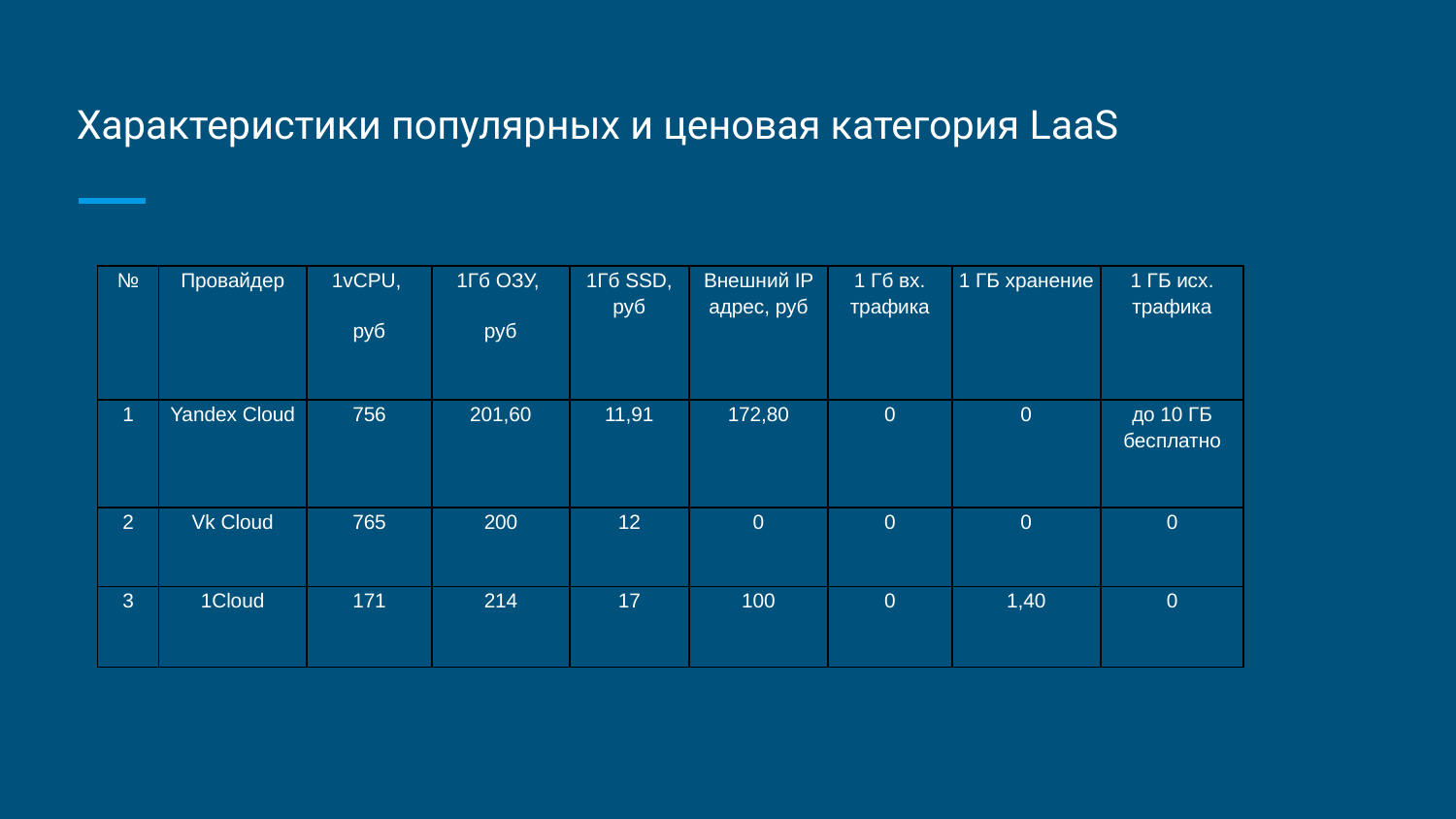

# Характеристики популярных и ценовая категория LaaS
| № | Провайдер | 1vCPU, руб | 1Гб ОЗУ, руб | 1Гб SSD, руб | Внешний IP адрес, руб | 1 Гб вх. трафика | 1 ГБ хранение | 1 ГБ исх. трафика |
| --- | --- | --- | --- | --- | --- | --- | --- | --- |
| 1 | Yandex Cloud | 756 | 201,60 | 11,91 | 172,80 | 0 | 0 | до 10 ГБ бесплатно |
| 2 | Vk Cloud | 765 | 200 | 12 | 0 | 0 | 0 | 0 |
| 3 | 1Cloud | 171 | 214 | 17 | 100 | 0 | 1,40 | 0 |